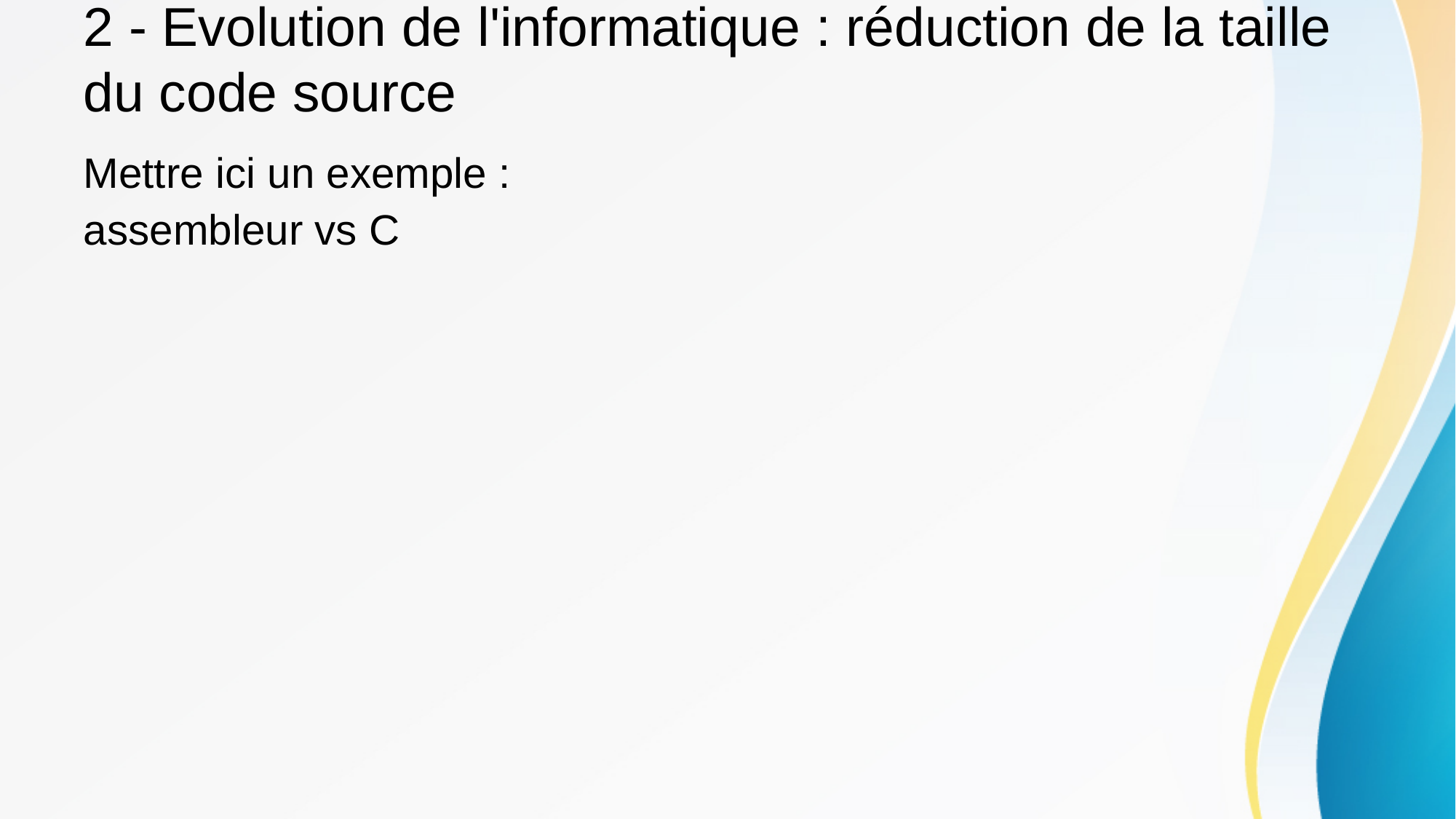

# 2 - Evolution de l'informatique : réduction de la taille du code source
Mettre ici un exemple : assembleur vs C